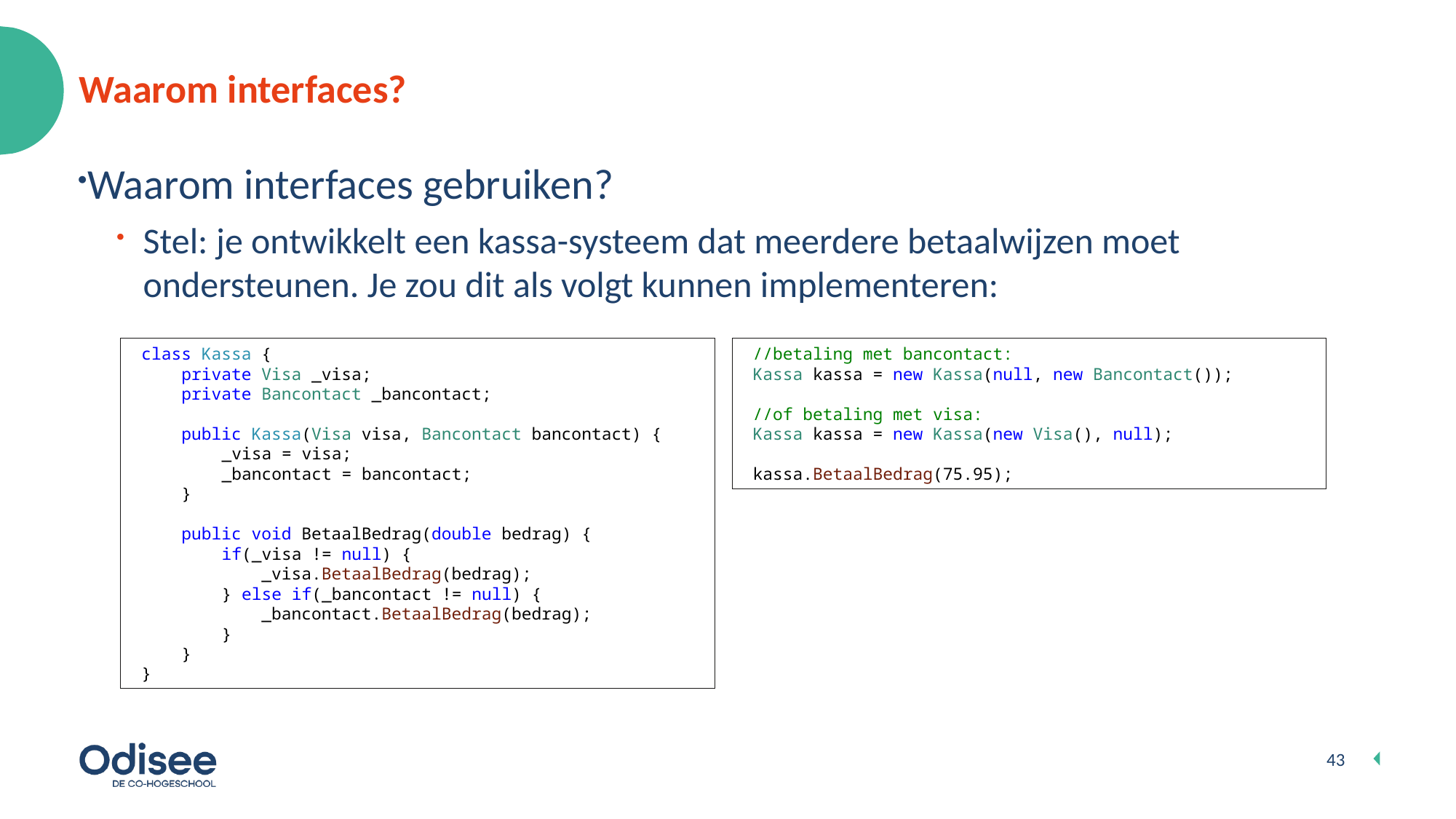

# Waarom interfaces?
Waarom interfaces gebruiken?
Stel: je ontwikkelt een kassa-systeem dat meerdere betaalwijzen moet ondersteunen. Je zou dit als volgt kunnen implementeren:
 class Kassa {
     private Visa _visa;
     private Bancontact _bancontact;

     public Kassa(Visa visa, Bancontact bancontact) {
         _visa = visa;
         _bancontact = bancontact;
     }

     public void BetaalBedrag(double bedrag) {
         if(_visa != null) {
             _visa.BetaalBedrag(bedrag);
         } else if(_bancontact != null) {
             _bancontact.BetaalBedrag(bedrag);
         }
     }
 }
 //betaling met bancontact:
 Kassa kassa = new Kassa(null, new Bancontact());

 //of betaling met visa:
 Kassa kassa = new Kassa(new Visa(), null);

 kassa.BetaalBedrag(75.95);

43